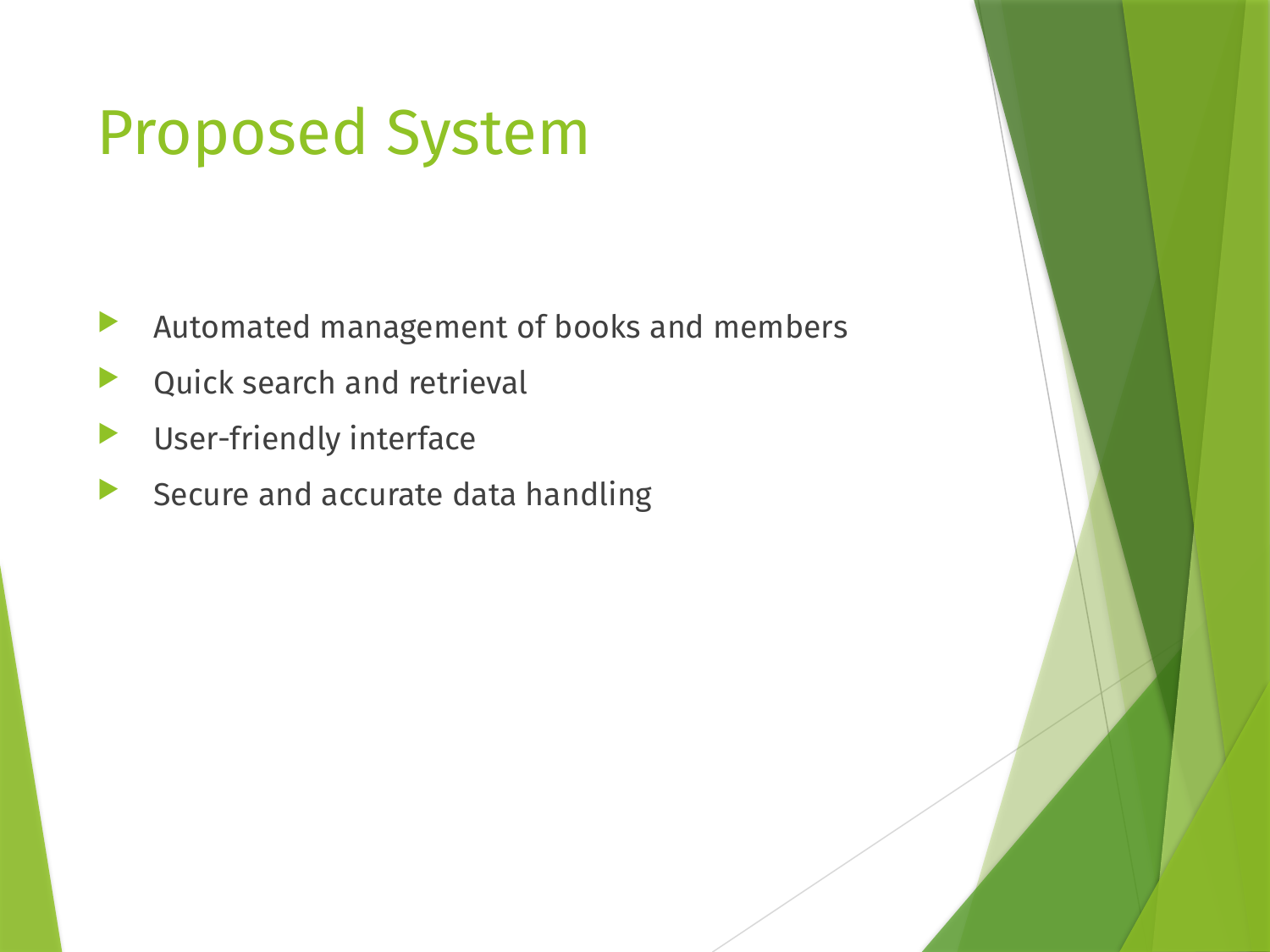

# Proposed System
 Automated management of books and members
 Quick search and retrieval
 User-friendly interface
 Secure and accurate data handling